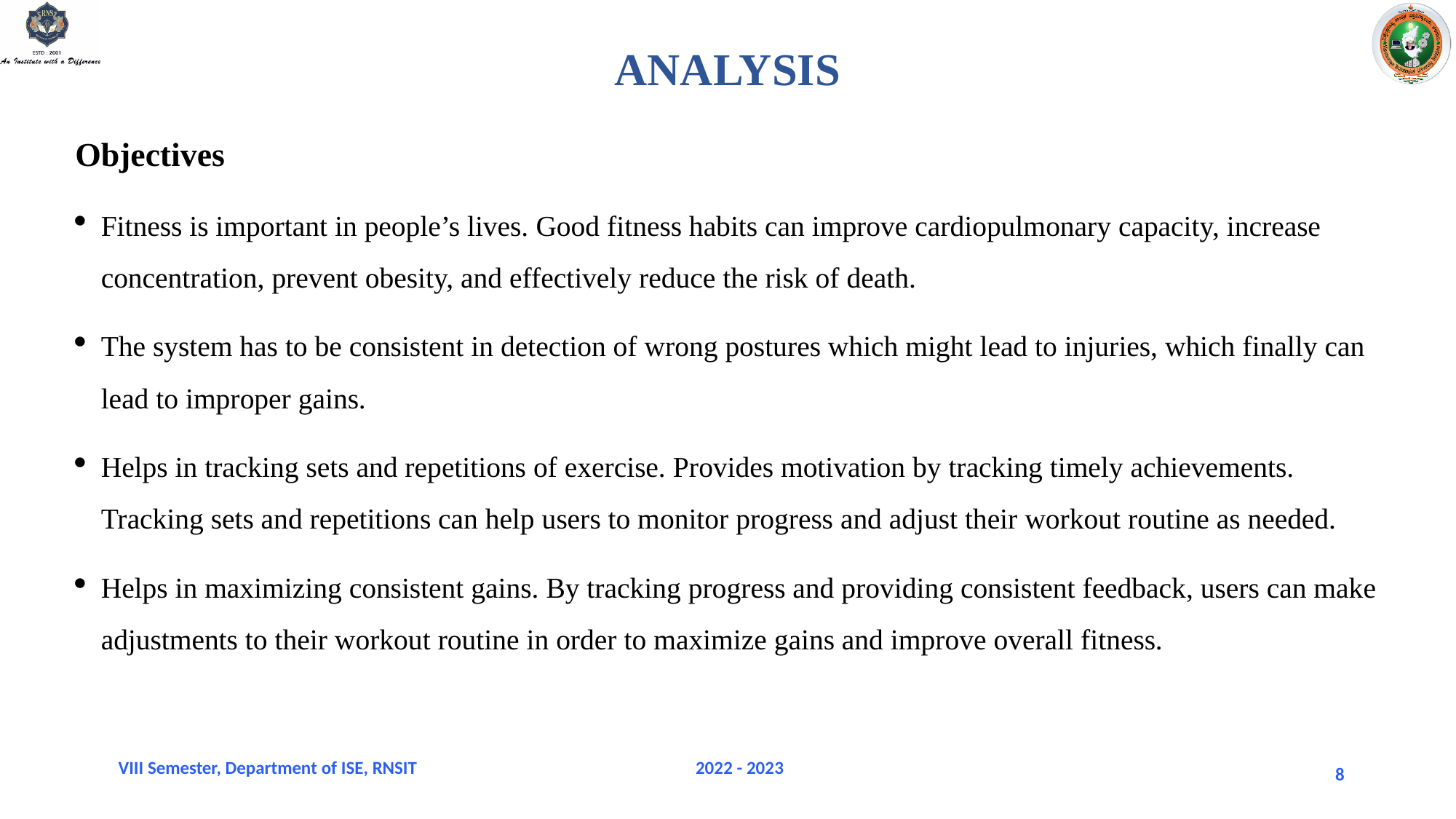

ANALYSIS
Objectives
Fitness is important in people’s lives. Good fitness habits can improve cardiopulmonary capacity, increase concentration, prevent obesity, and effectively reduce the risk of death.
The system has to be consistent in detection of wrong postures which might lead to injuries, which finally can lead to improper gains.
Helps in tracking sets and repetitions of exercise. Provides motivation by tracking timely achievements. Tracking sets and repetitions can help users to monitor progress and adjust their workout routine as needed.
Helps in maximizing consistent gains. By tracking progress and providing consistent feedback, users can make adjustments to their workout routine in order to maximize gains and improve overall fitness.

VIII Semester, Department of ISE, RNSIT
2022 - 2023
8